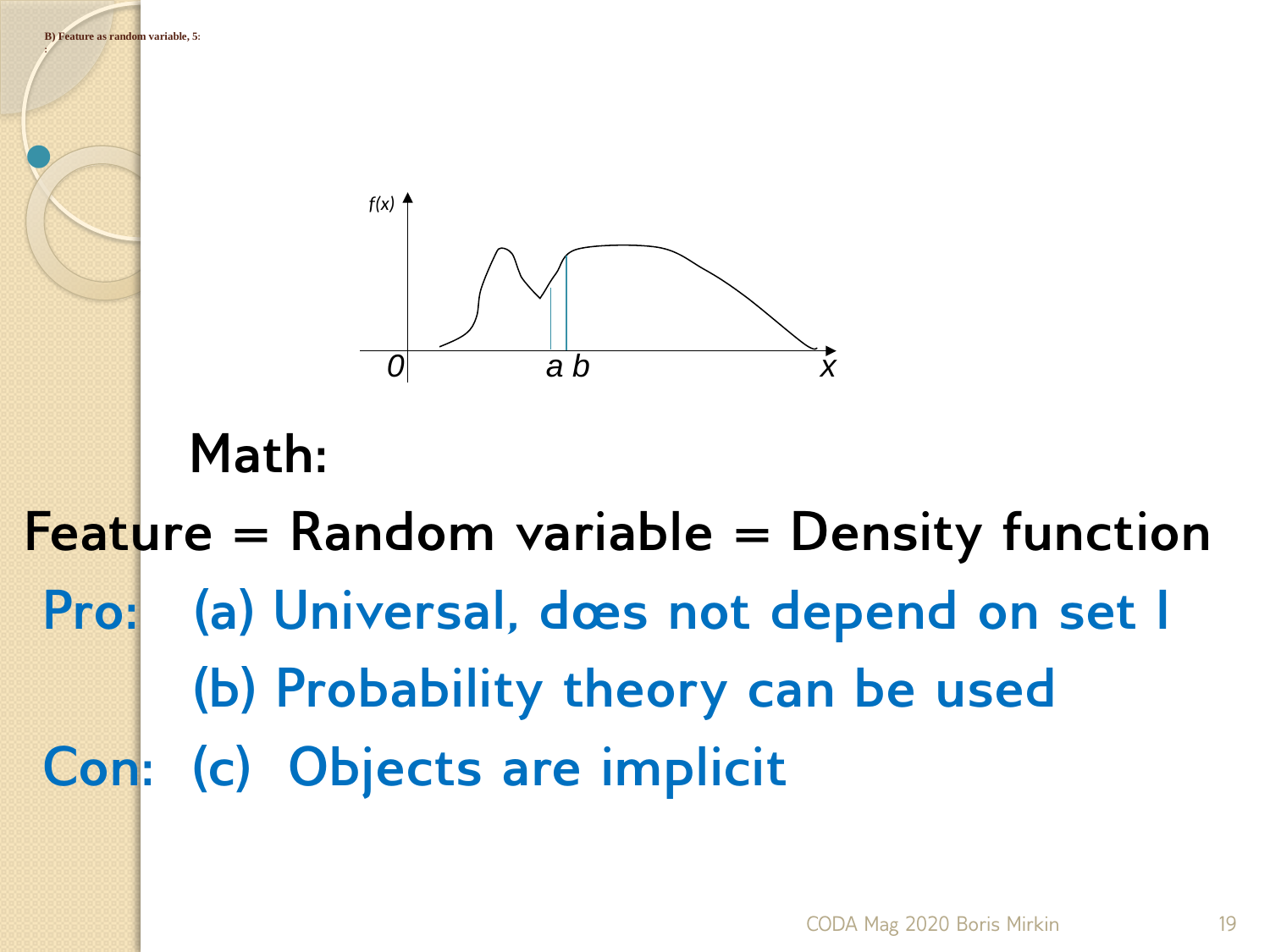

# B) Feature as random variable, 5: :

         Math:
Feature = Random variable = Density function
 Pro:   (a) Universal, does not depend on set I
          (b) Probability theory can be used
 Con:  (c)  Objects are implicit
                          f(x)

               0                a b                          x

CODA Mag 2020 Boris Mirkin
19